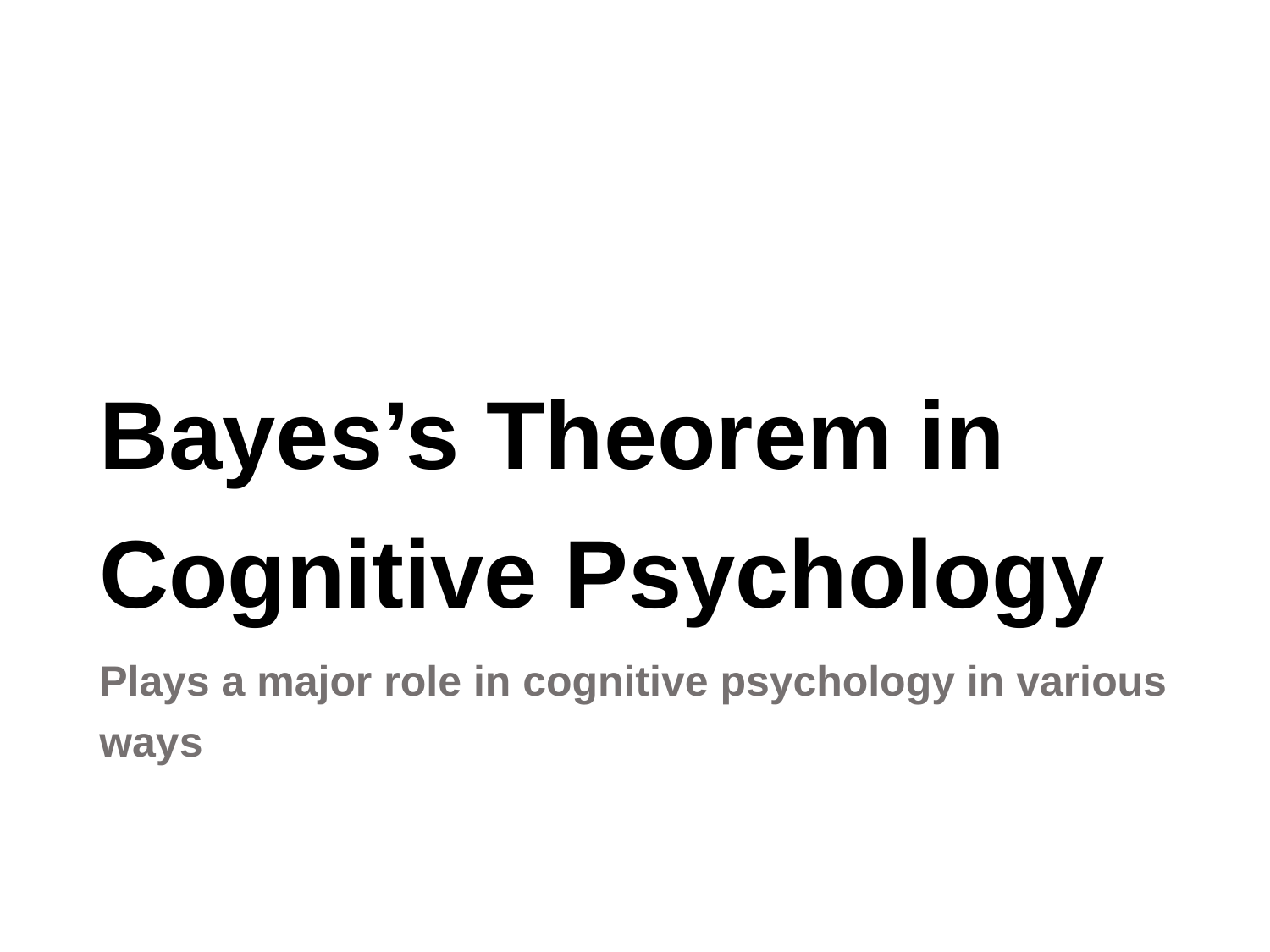

# Bayes’s Theorem in Cognitive Psychology
Plays a major role in cognitive psychology in various ways